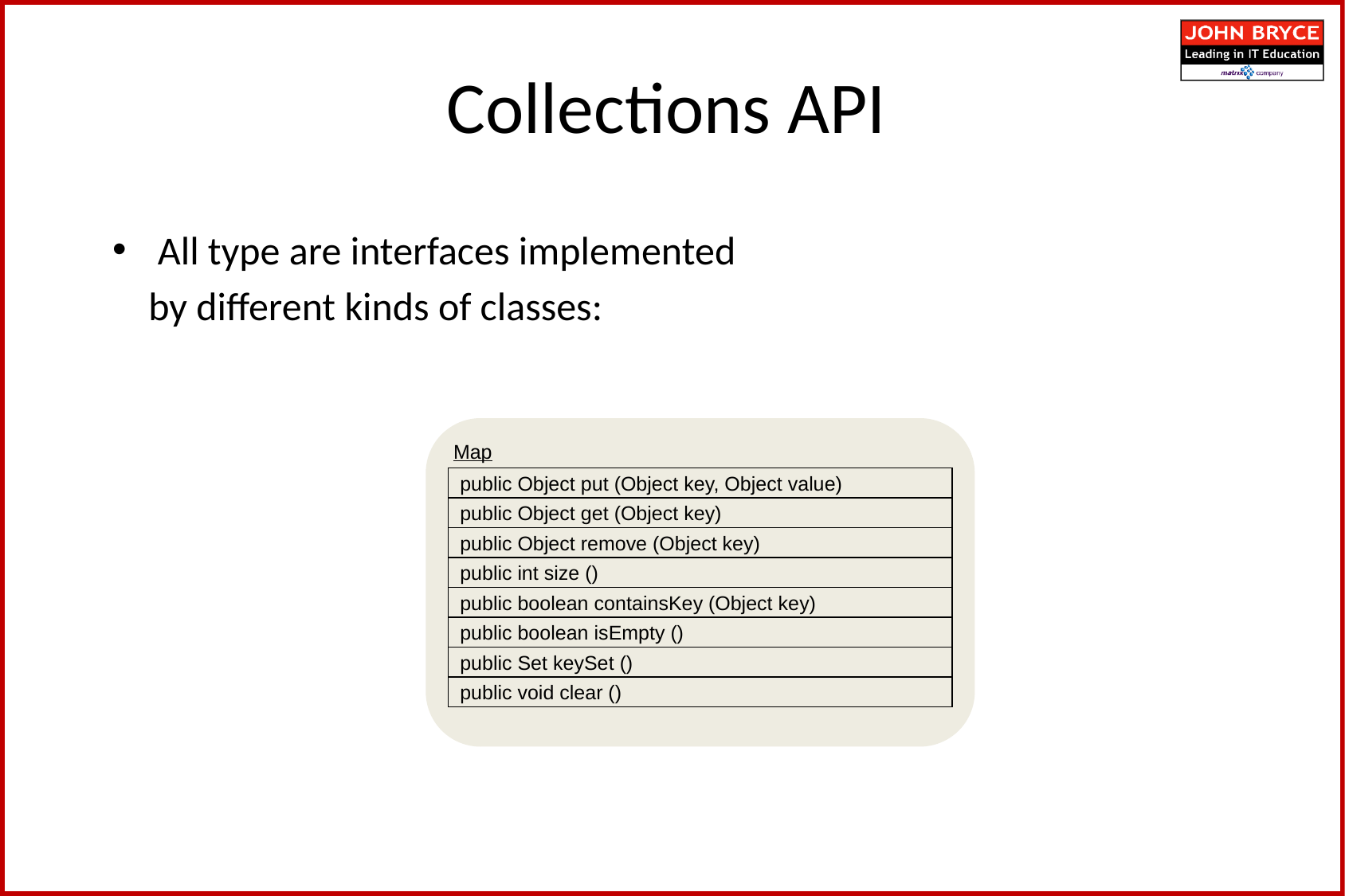

Collections API
All type are interfaces implemented
    by different kinds of classes:
Map

public Object put (Object key, Object value)
public Object get (Object key)
public Object remove (Object key)
public int size ()
public boolean containsKey (Object key)
public boolean isEmpty ()
public Set keySet ()
public void clear ()